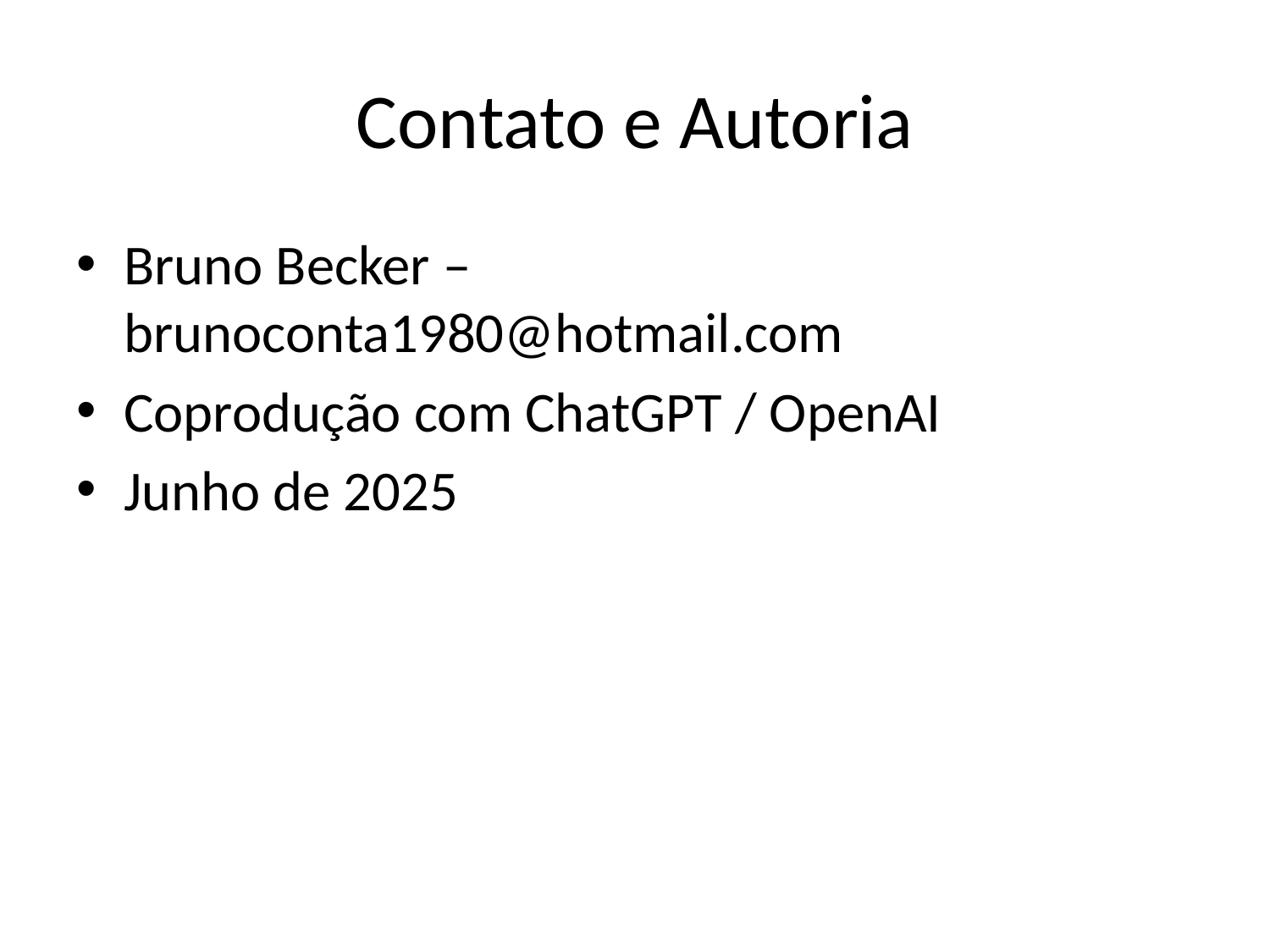

# Contato e Autoria
Bruno Becker – brunoconta1980@hotmail.com
Coprodução com ChatGPT / OpenAI
Junho de 2025